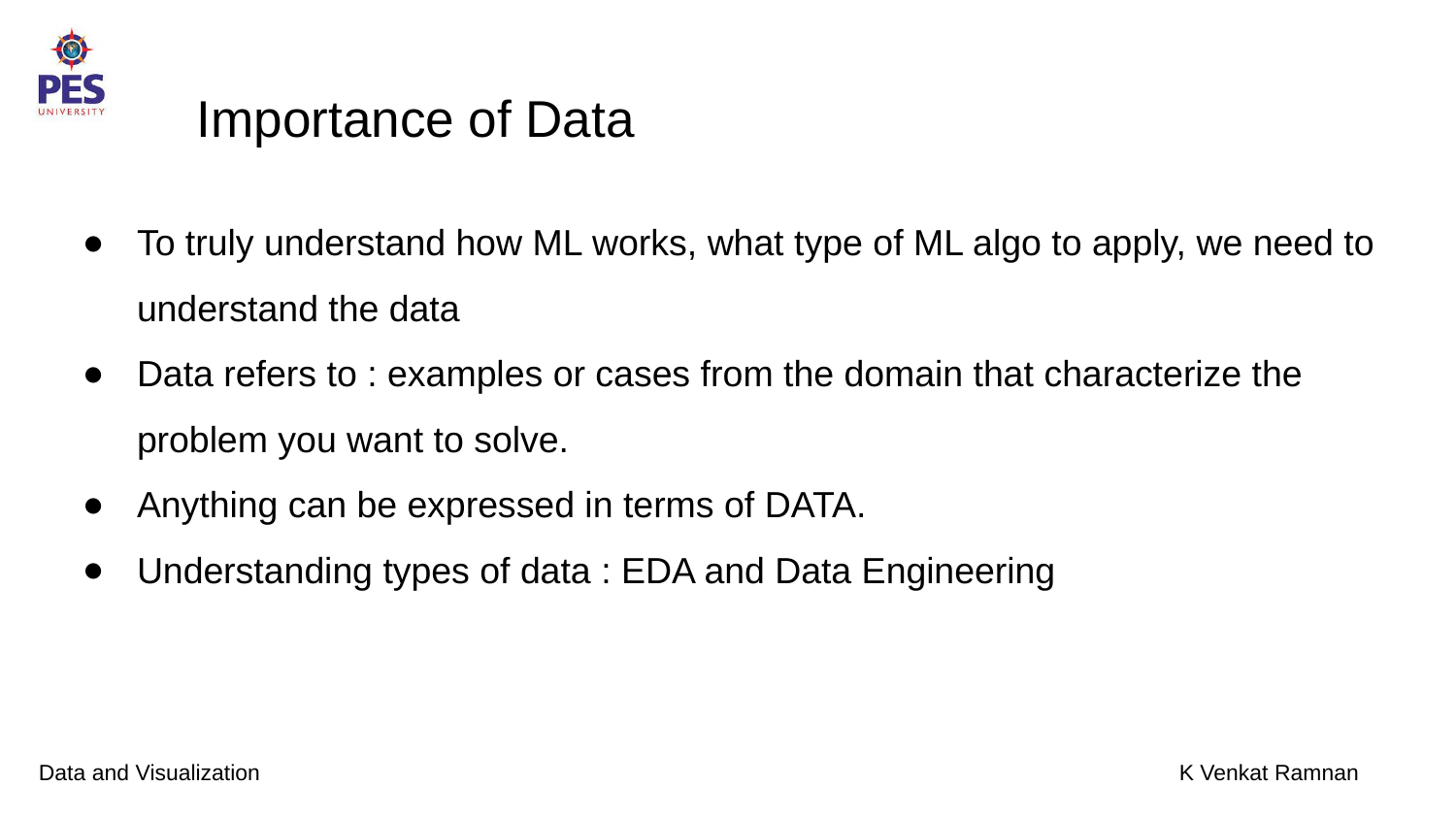

# Importance of Data
To truly understand how ML works, what type of ML algo to apply, we need to understand the data
Data refers to : examples or cases from the domain that characterize the problem you want to solve.
Anything can be expressed in terms of DATA.
Understanding types of data : EDA and Data Engineering
3